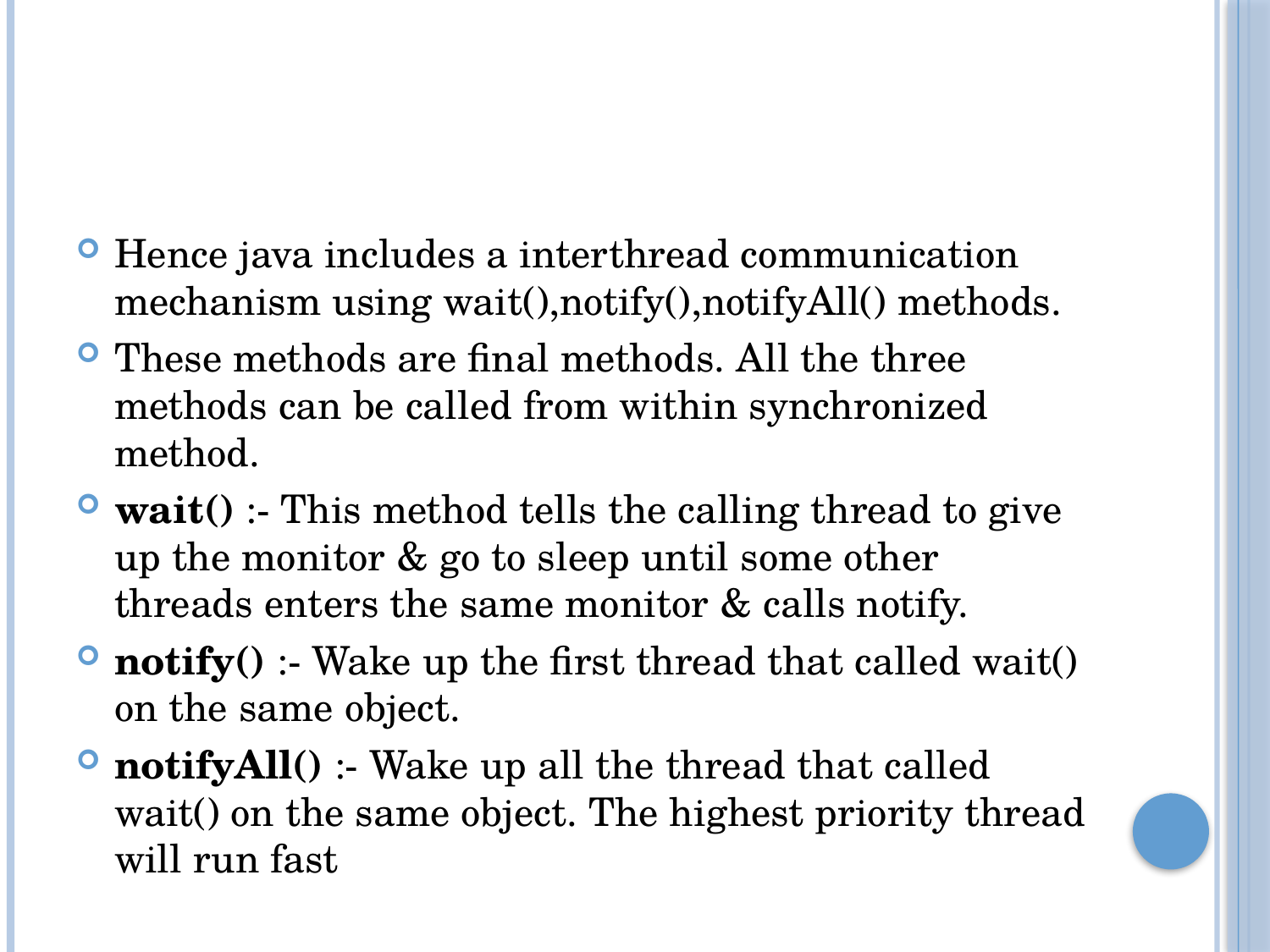

#
Hence java includes a interthread communication mechanism using wait(),notify(),notifyAll() methods.
These methods are final methods. All the three methods can be called from within synchronized method.
wait() :- This method tells the calling thread to give up the monitor & go to sleep until some other threads enters the same monitor & calls notify.
notify() :- Wake up the first thread that called wait() on the same object.
notifyAll() :- Wake up all the thread that called wait() on the same object. The highest priority thread will run fast